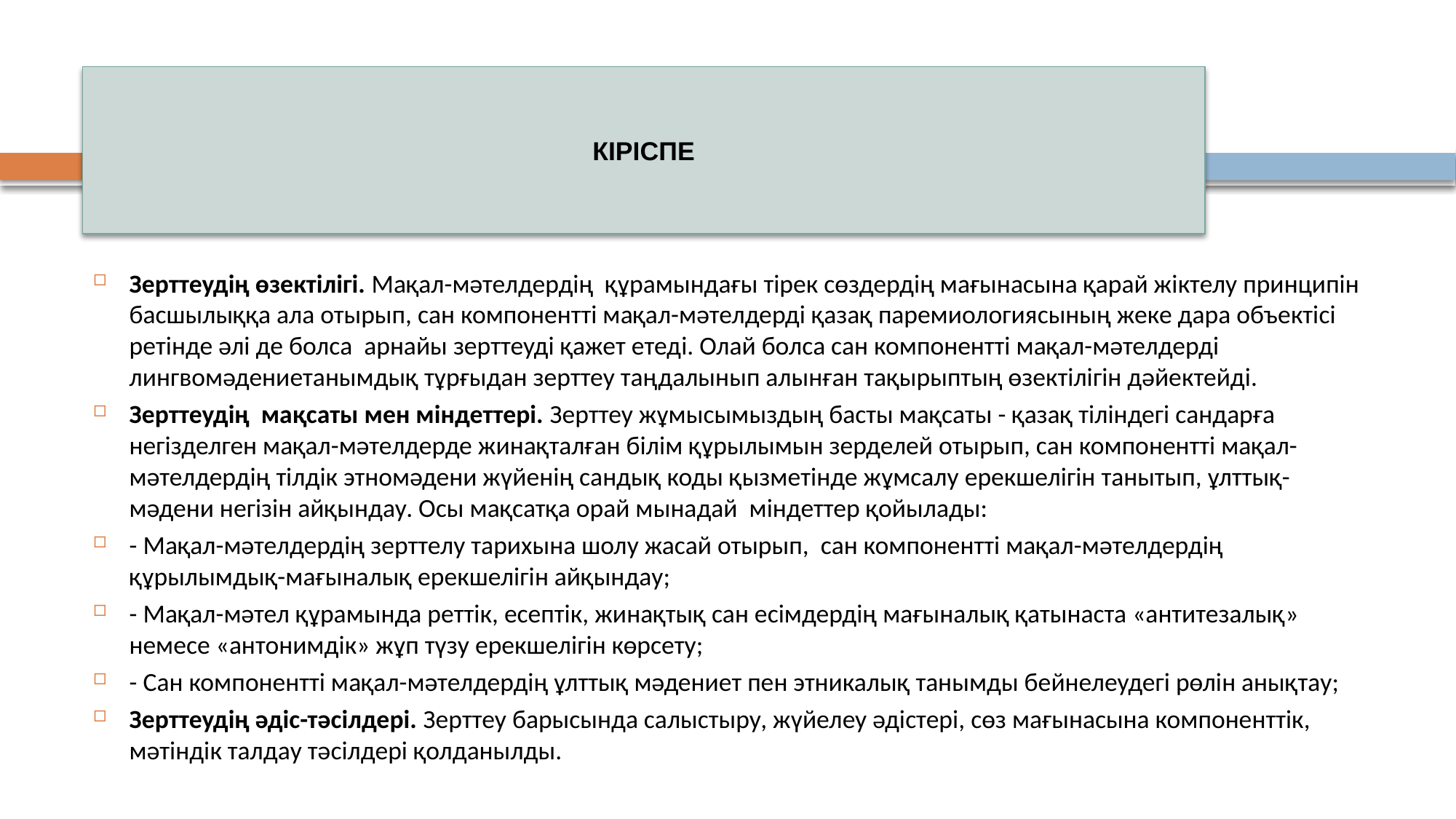

# КІРІСПЕ
Зерттеудің өзектілігі. Мақал-мәтелдердің  құрамындағы тірек сөздердің мағынасына қарай жіктелу принципін басшылыққа ала отырып, сан компонентті мақал-мәтелдерді қазақ паремиологиясының жеке дара объектісі ретінде әлі де болса  арнайы зерттеуді қажет етеді. Олай болса сан компонентті мақал-мәтелдерді лингвомәдениетанымдық тұрғыдан зерттеу таңдалынып алынған тақырыптың өзектілігін дәйектейді.
Зерттеудің  мақсаты мен міндеттері. Зерттеу жұмысымыздың басты мақсаты - қазақ тіліндегі сандарға негізделген мақал-мәтелдерде жинақталған білім құрылымын зерделей отырып, сан компонентті мақал-мәтелдердің тілдік этномәдени жүйенің сандық коды қызметінде жұмсалу ерекшелігін танытып, ұлттық-мәдени негізін айқындау. Осы мақсатқа орай мынадай  міндеттер қойылады:
- Мақал-мәтелдердің зерттелу тарихына шолу жасай отырып,  сан компонентті мақал-мәтелдердің құрылымдық-мағыналық ерекшелігін айқындау;
- Мақал-мәтел құрамында реттік, есептік, жинақтық сан есімдердің мағыналық қатынаста «антитезалық»  немесе «антонимдік» жұп түзу ерекшелігін көрсету;
- Сан компонентті мақал-мәтелдердің ұлттық мәдениет пен этникалық танымды бейнелеудегі рөлін анықтау;
Зерттеудің әдіс-тәсілдері. Зерттеу барысында салыстыру, жүйелеу әдістері, сөз мағынасына компоненттік, мәтіндік талдау тәсілдері қолданылды.